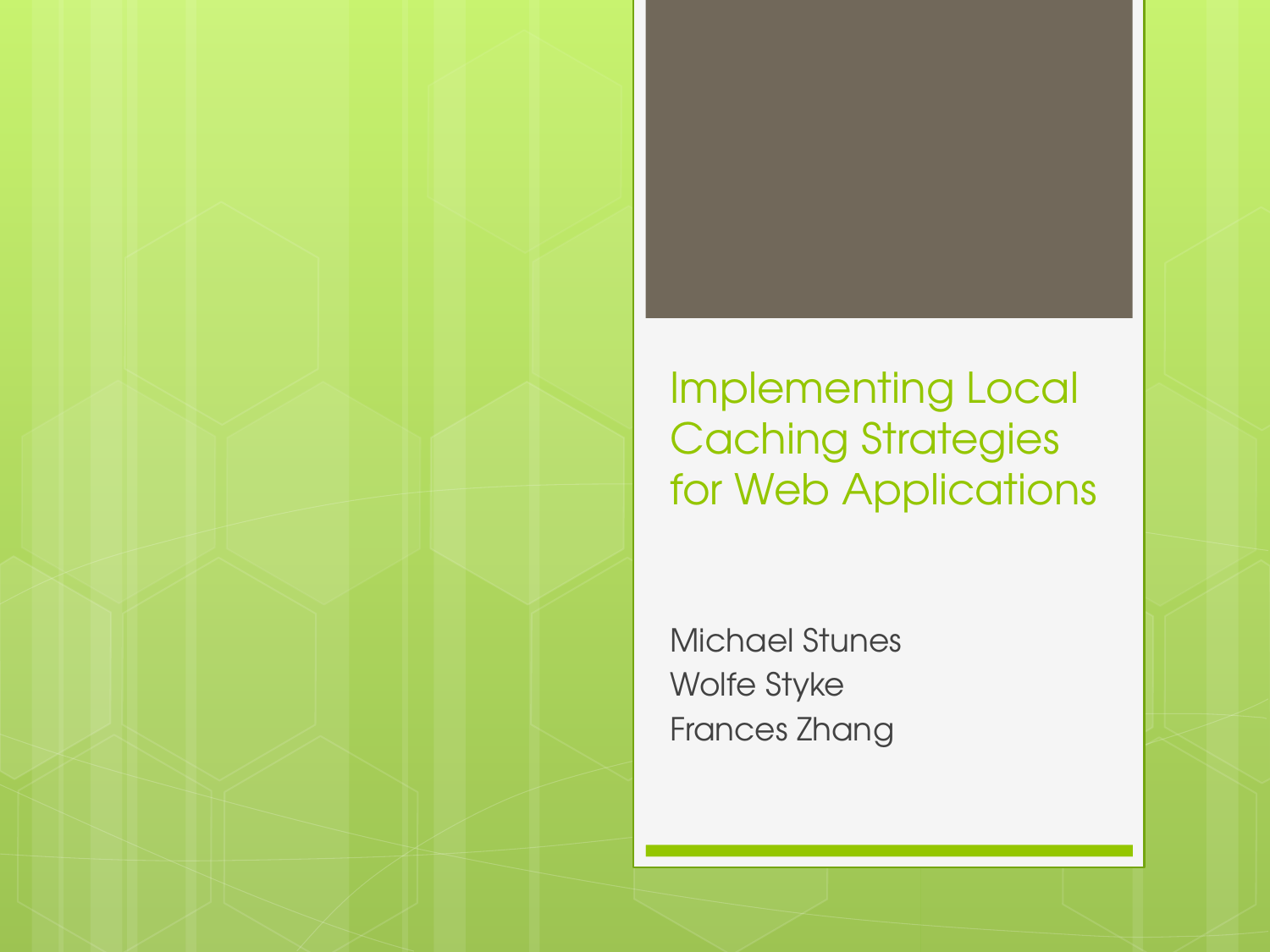

# Implementing Local Caching Strategies for Web Applications
Michael Stunes
Wolfe Styke
Frances Zhang